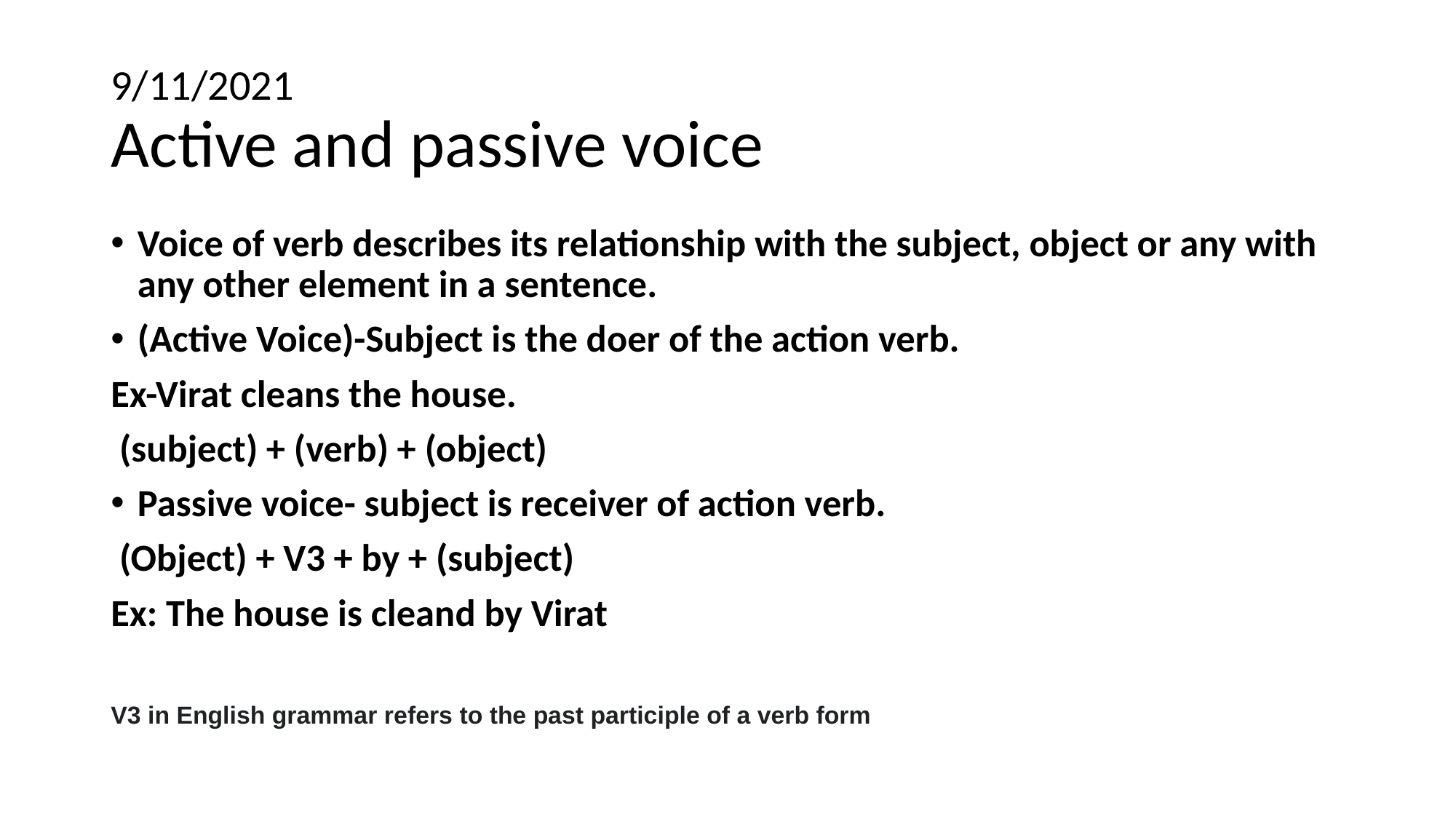

# 9/11/2021 Active and passive voice
Voice of verb describes its relationship with the subject, object or any with any other element in a sentence.
(Active Voice)-Subject is the doer of the action verb.
Ex-Virat cleans the house.
 (subject) + (verb) + (object)
Passive voice- subject is receiver of action verb.
 (Object) + V3 + by + (subject)
Ex: The house is cleand by Virat

V3 in English grammar refers to the past participle of a verb form